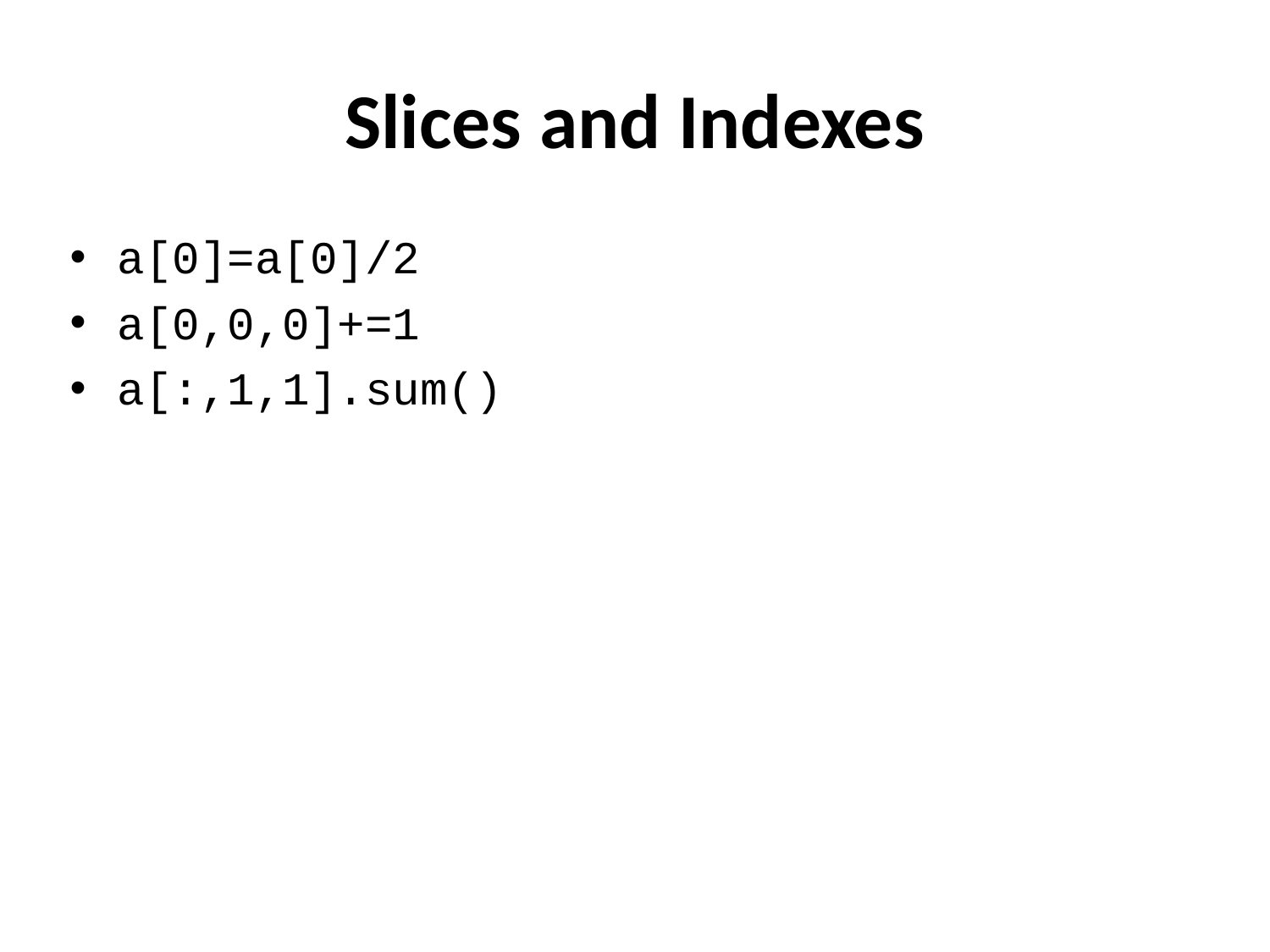

# Slices and Indexes
a[0]=a[0]/2
a[0,0,0]+=1
a[:,1,1].sum()